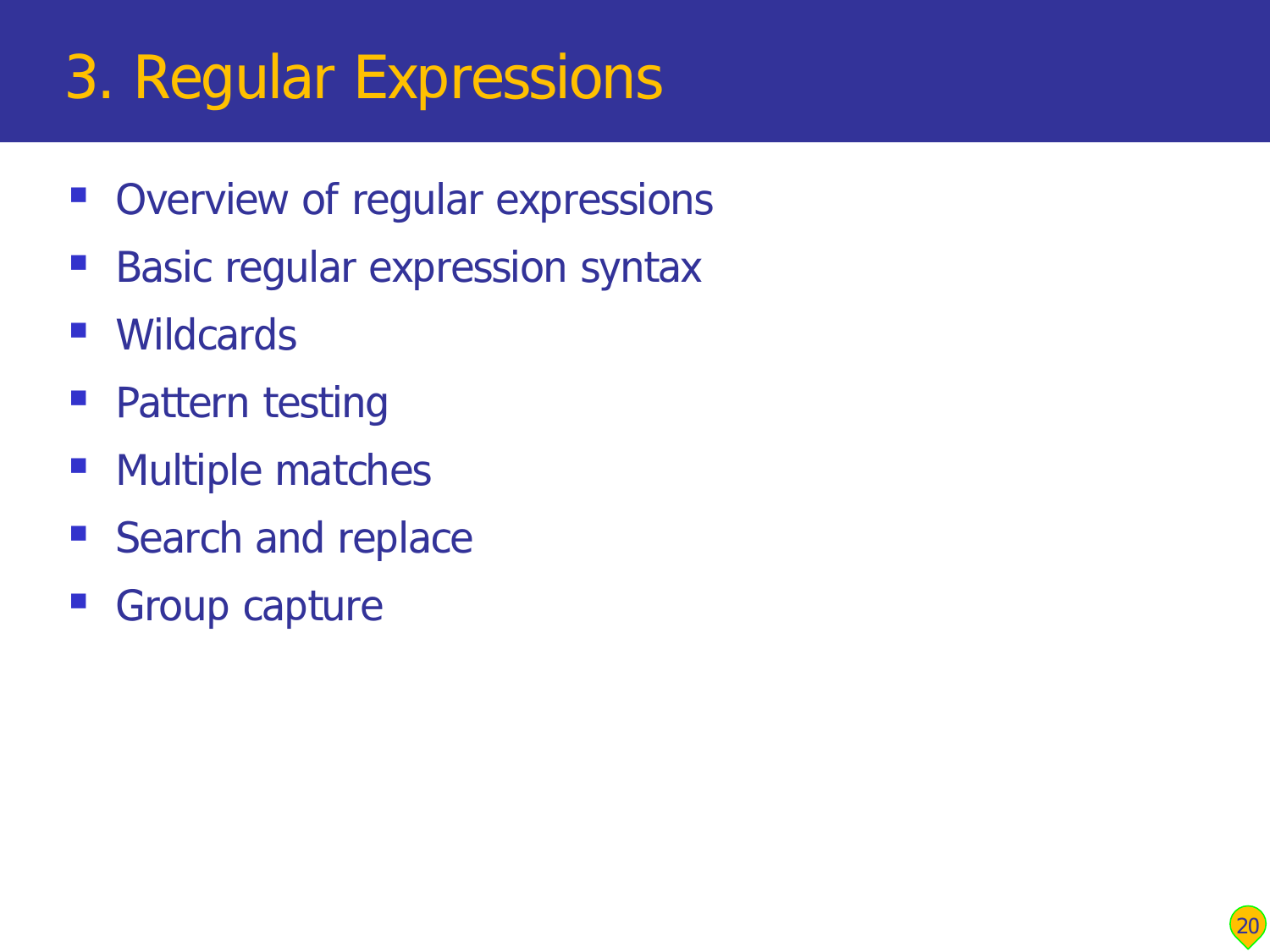

# 3. Regular Expressions
Overview of regular expressions
Basic regular expression syntax
Wildcards
Pattern testing
Multiple matches
Search and replace
Group capture
20